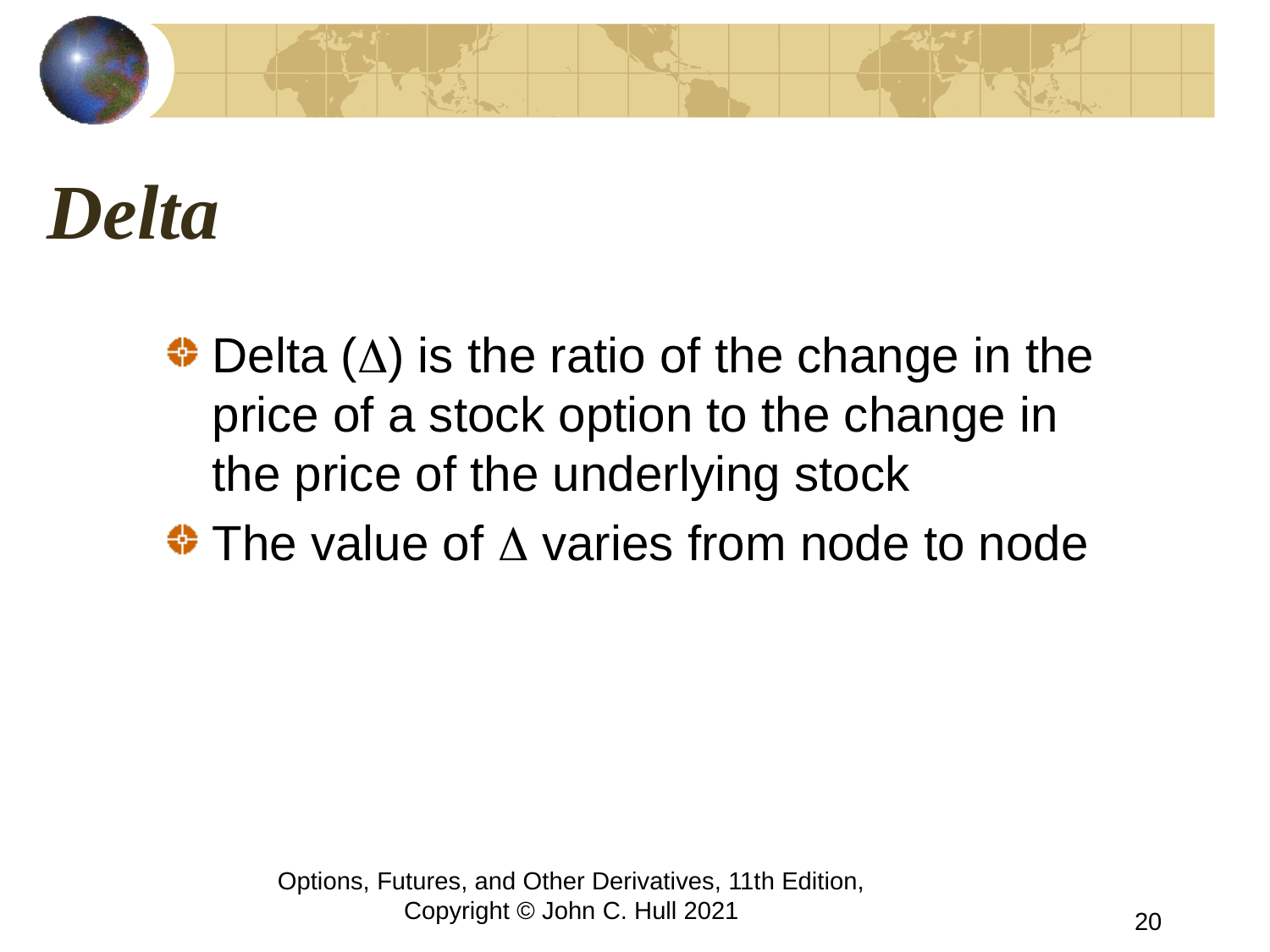

# Delta
Delta (Δ) is the ratio of the change in the price of a stock option to the change in the price of the underlying stock
The value of Δ varies from node to node
Options, Futures, and Other Derivatives, 11th Edition, Copyright © John C. Hull 2021
20